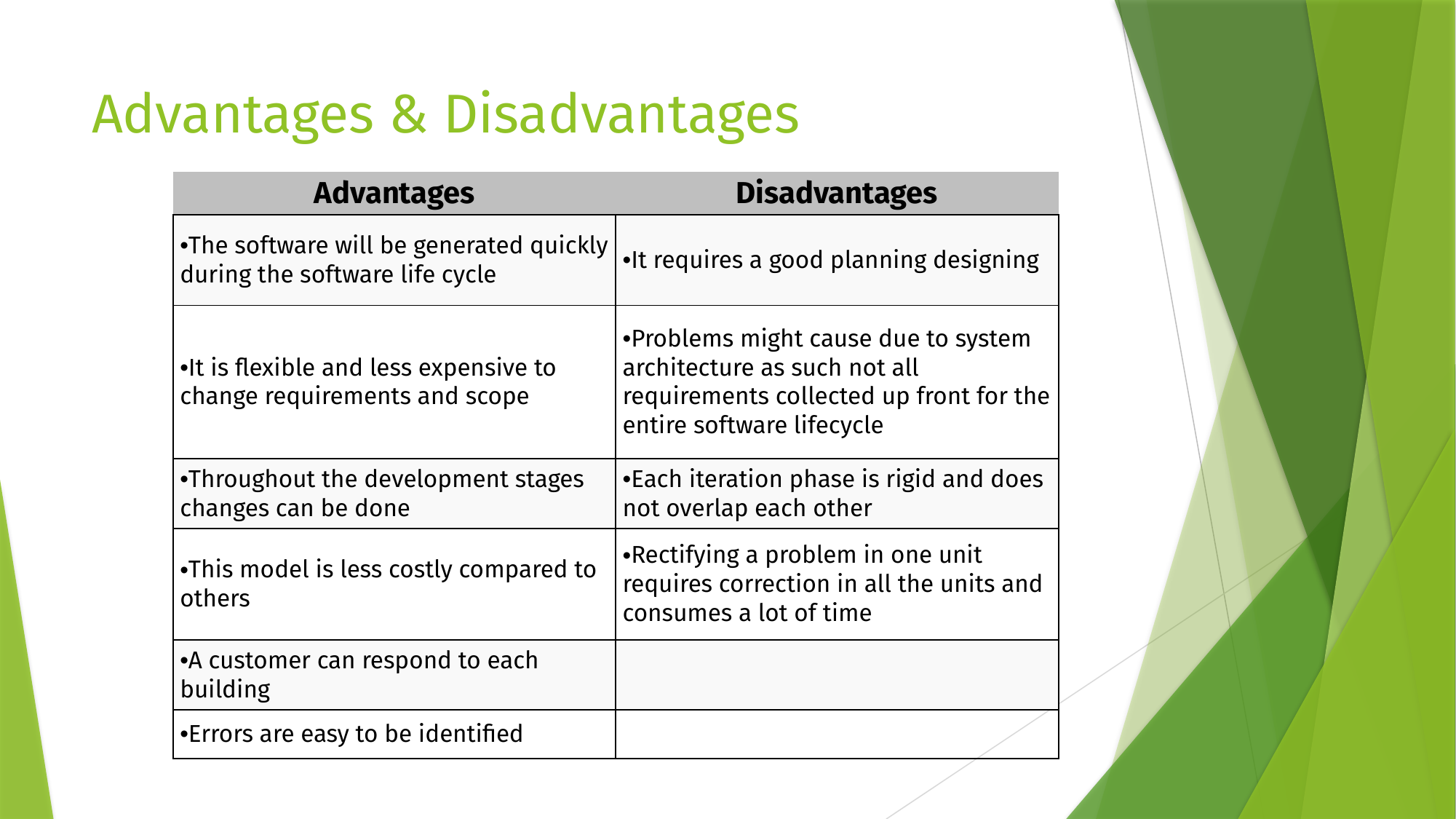

# Advantages & Disadvantages
| Advantages | Disadvantages |
| --- | --- |
| The software will be generated quickly during the software life cycle | It requires a good planning designing |
| It is flexible and less expensive to change requirements and scope | Problems might cause due to system architecture as such not all requirements collected up front for the entire software lifecycle |
| Throughout the development stages changes can be done | Each iteration phase is rigid and does not overlap each other |
| This model is less costly compared to others | Rectifying a problem in one unit requires correction in all the units and consumes a lot of time |
| A customer can respond to each building |  |
| Errors are easy to be identified |  |